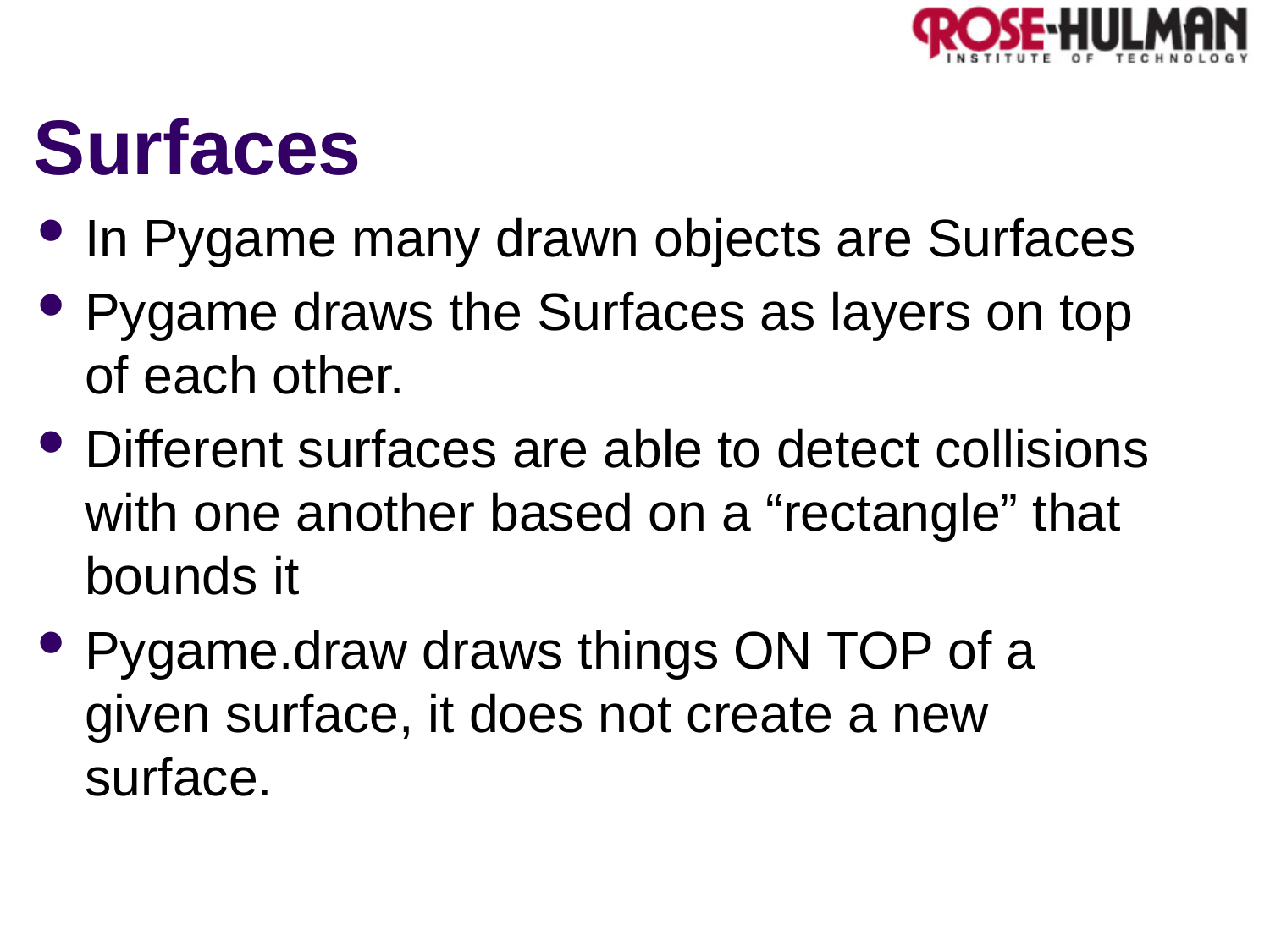

# Surfaces
In Pygame many drawn objects are Surfaces
Pygame draws the Surfaces as layers on top of each other.
Different surfaces are able to detect collisions with one another based on a “rectangle” that bounds it
Pygame.draw draws things ON TOP of a given surface, it does not create a new surface.